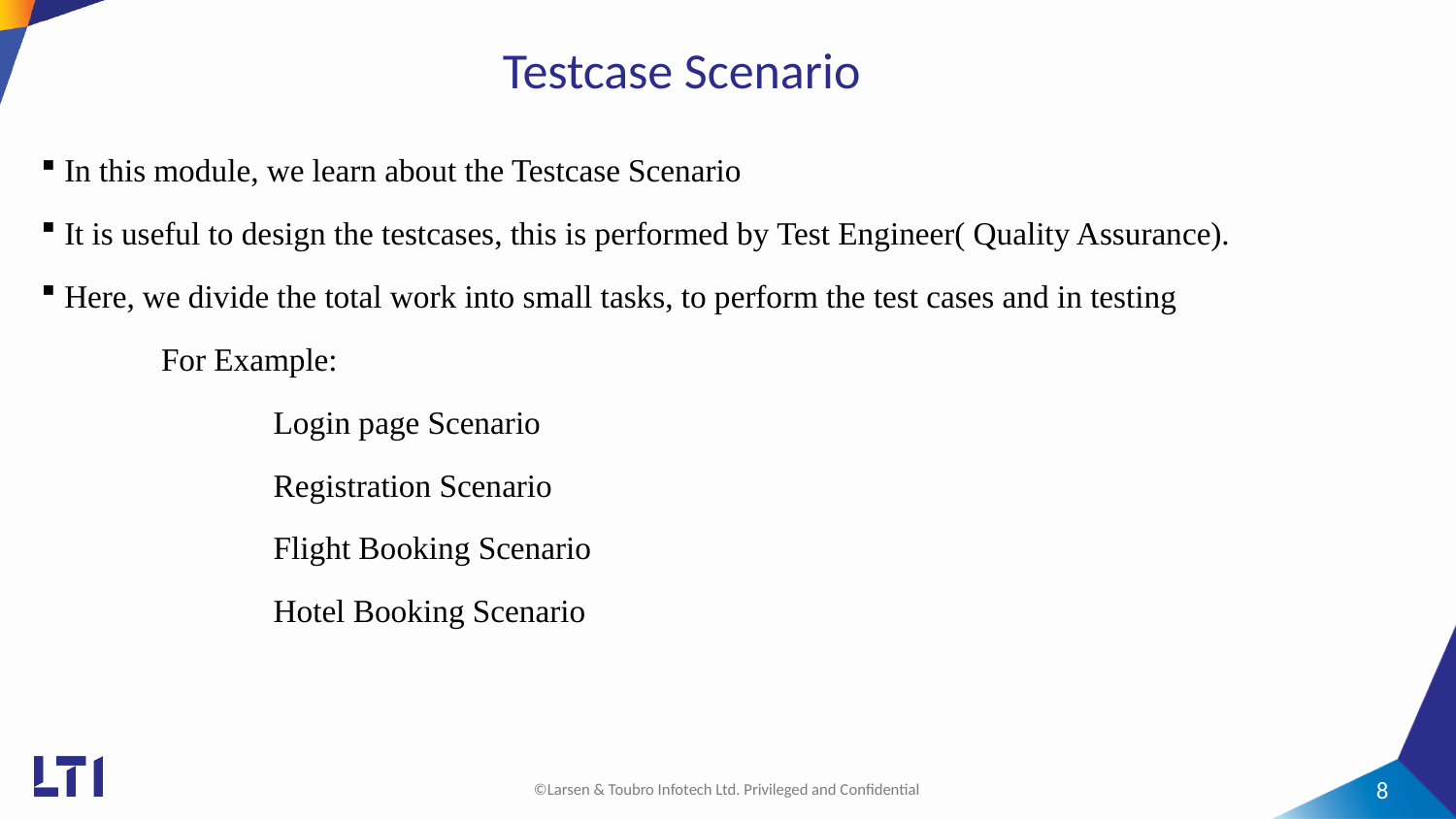

# Testcase Scenario
In this module, we learn about the Testcase Scenario
It is useful to design the testcases, this is performed by Test Engineer( Quality Assurance).
Here, we divide the total work into small tasks, to perform the test cases and in testing
               For Example:
                             Login page Scenario
                             Registration Scenario
                             Flight Booking Scenario
                             Hotel Booking Scenario